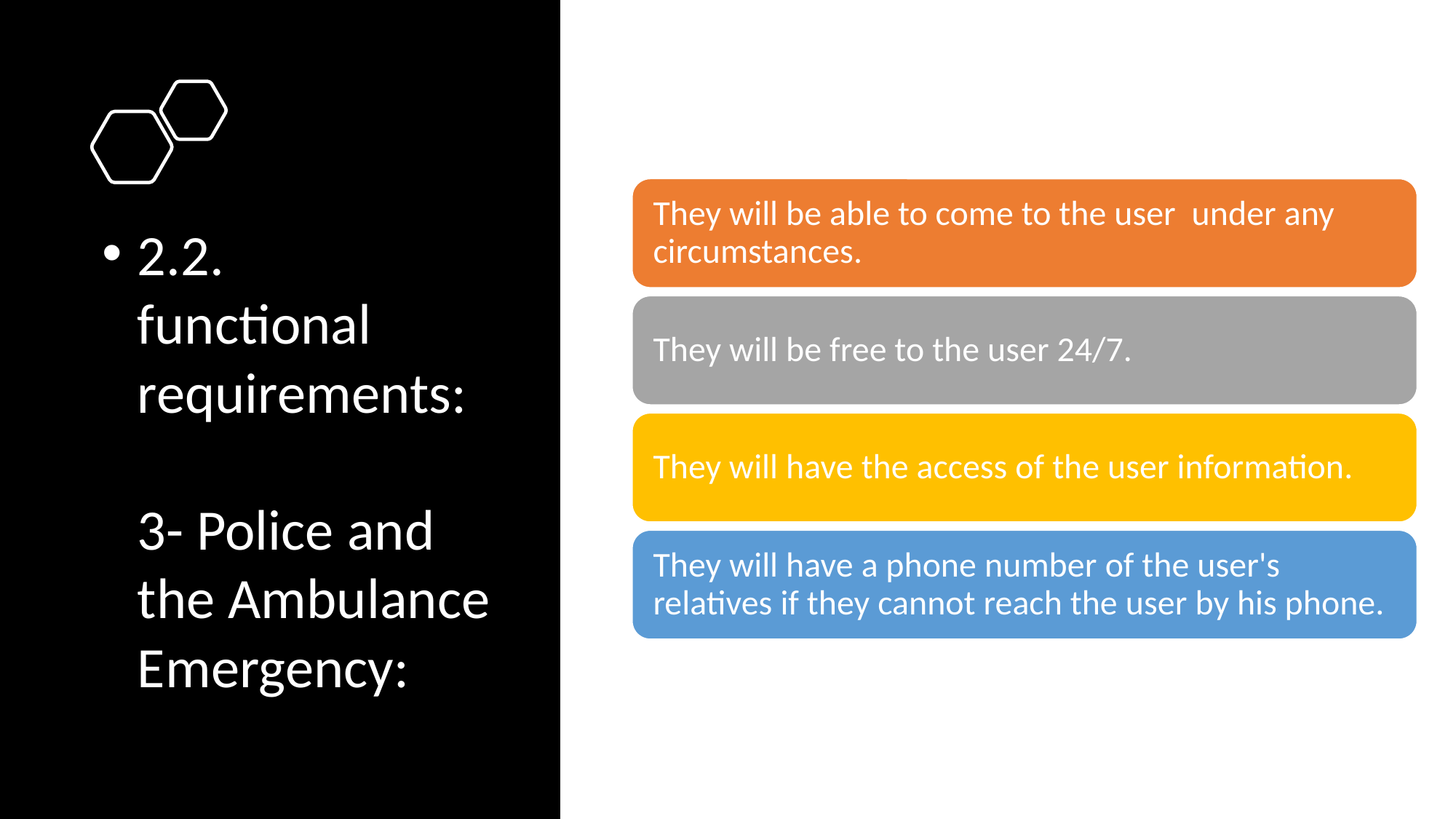

They will be able to come to the user  under any circumstances.
They will be free to the user 24/7.
They will have the access of the user information.
They will have a phone number of the user's relatives if they cannot reach the user by his phone.
# 2.2.    functional requirements:  3- Police and the Ambulance Emergency: